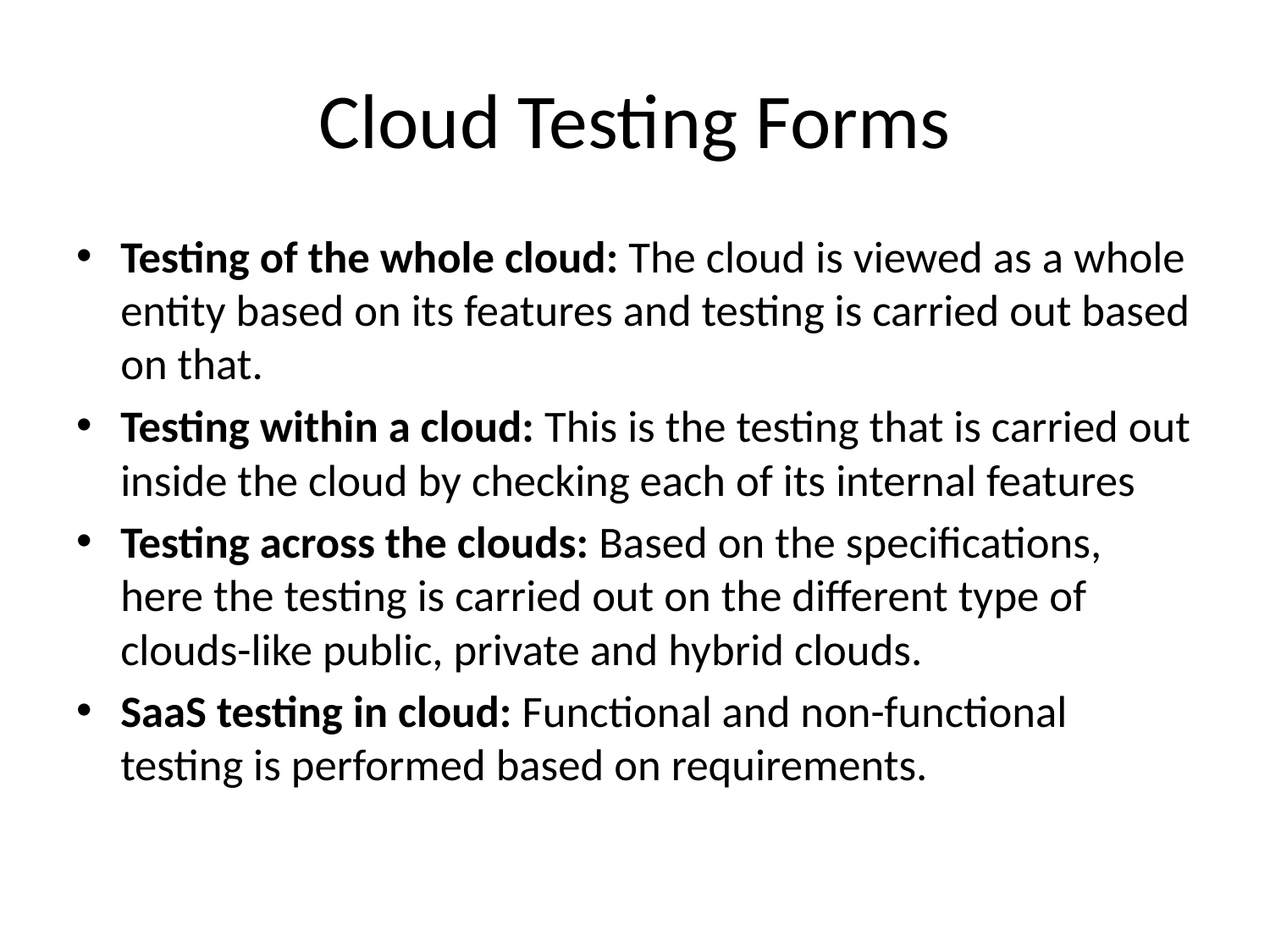

# Cloud Testing Forms
Testing of the whole cloud: The cloud is viewed as a whole entity based on its features and testing is carried out based on that.
Testing within a cloud: This is the testing that is carried out inside the cloud by checking each of its internal features
Testing across the clouds: Based on the specifications, here the testing is carried out on the different type of clouds-like public, private and hybrid clouds.
SaaS testing in cloud: Functional and non-functional testing is performed based on requirements.